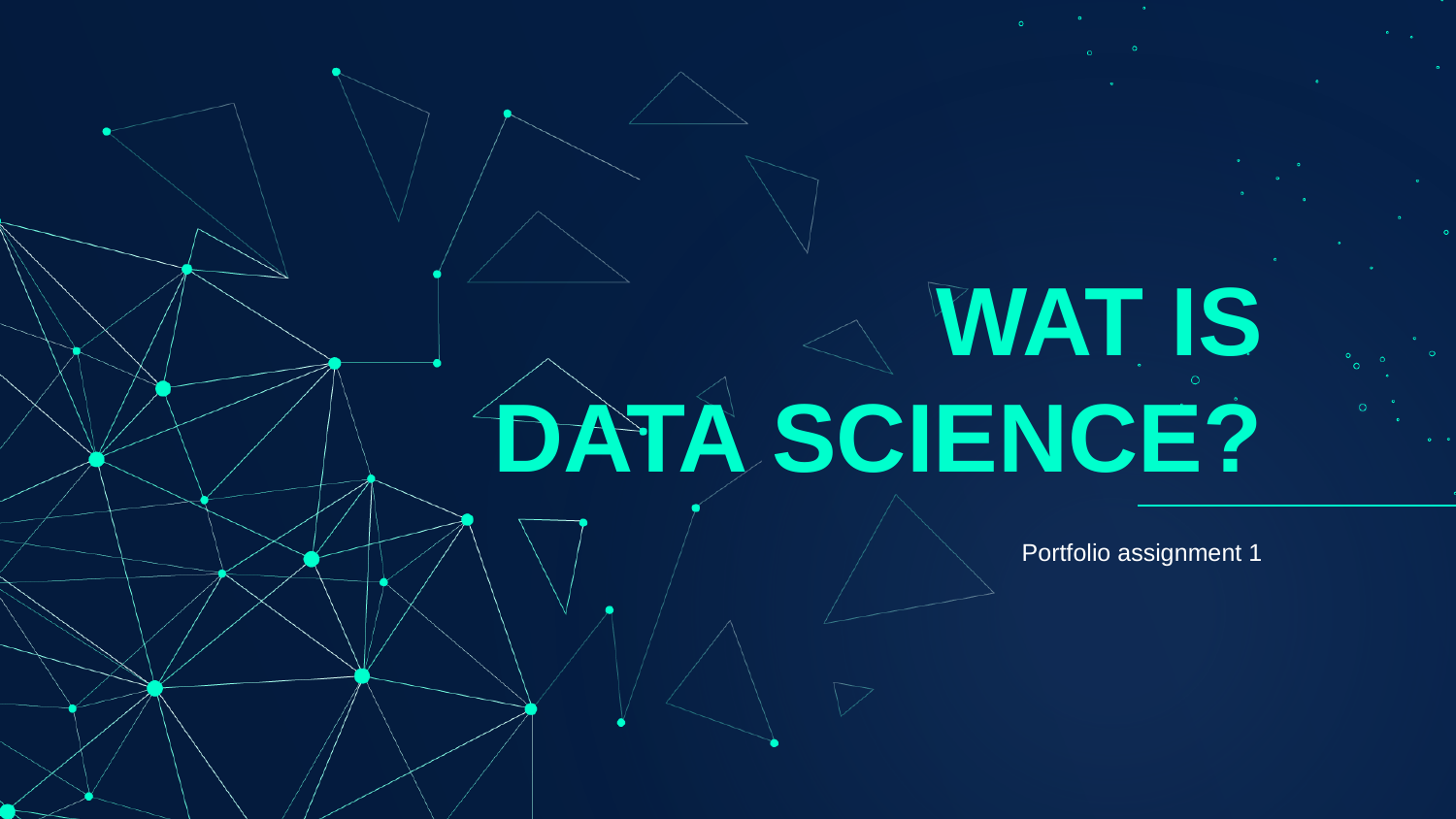

# WAT IS DATA SCIENCE?
Portfolio assignment 1